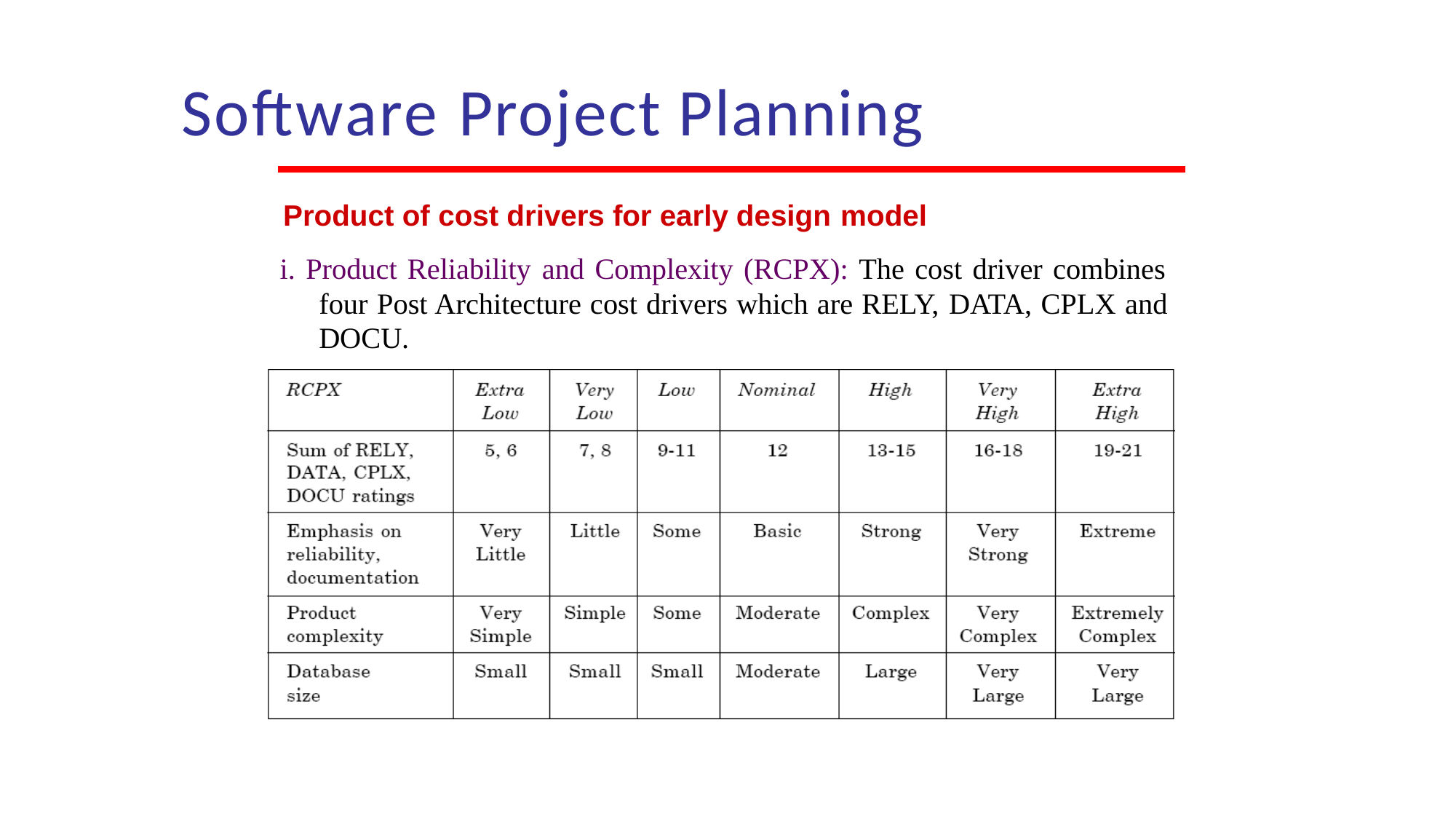

# Software Project Planning

Product of cost drivers for early design model
i. Product Reliability and Complexity (RCPX): The cost driver combines  four Post Architecture cost drivers which are RELY, DATA, CPLX and  DOCU.